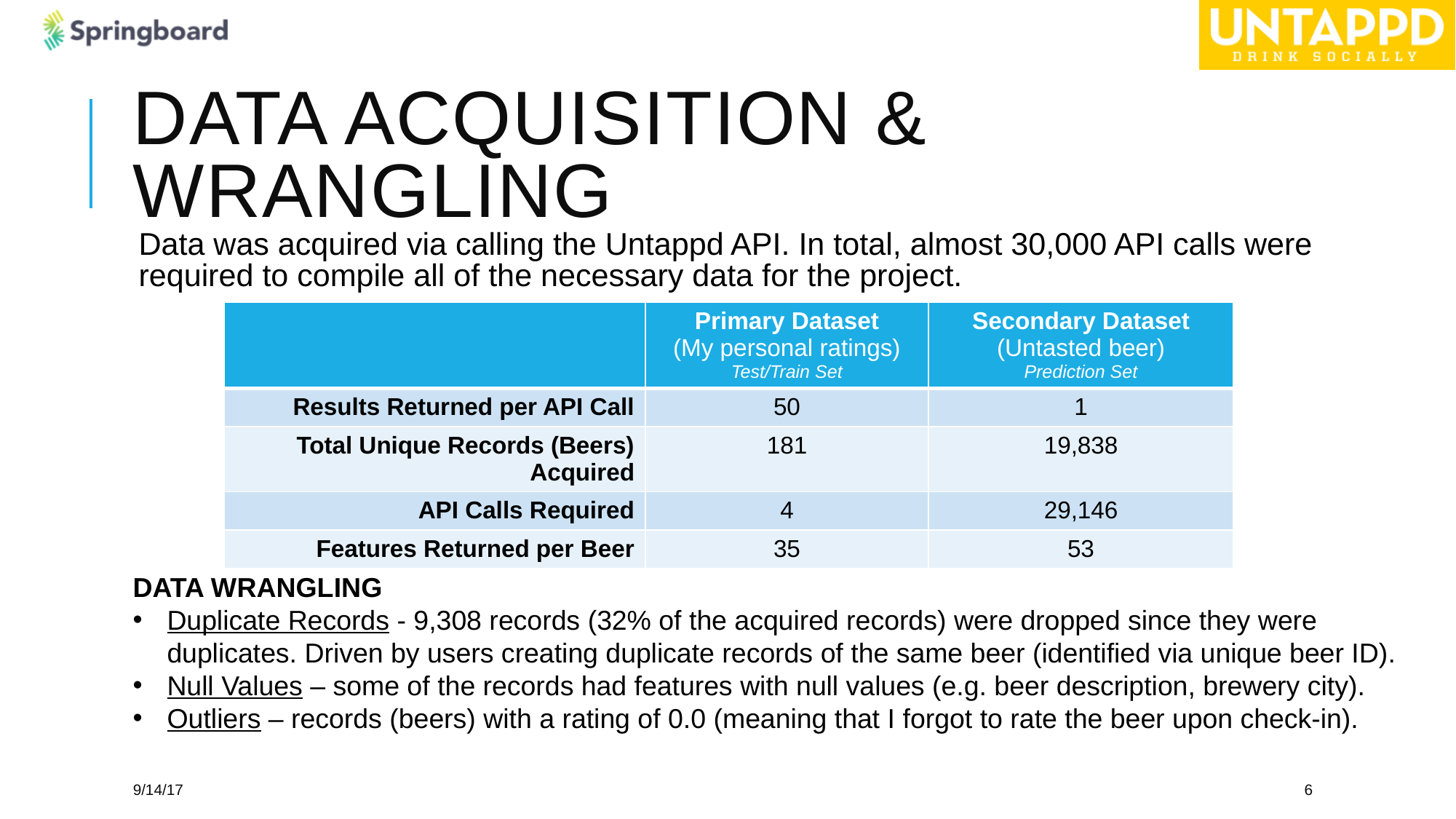

# DATA ACQUISITION & WRANGLING
Data was acquired via calling the Untappd API. In total, almost 30,000 API calls were required to compile all of the necessary data for the project.
|  | Primary Dataset (My personal ratings) Test/Train Set | Secondary Dataset (Untasted beer) Prediction Set |
| --- | --- | --- |
| Results Returned per API Call | 50 | 1 |
| Total Unique Records (Beers) Acquired | 181 | 19,838 |
| API Calls Required | 4 | 29,146 |
| Features Returned per Beer | 35 | 53 |
DATA WRANGLING
Duplicate Records - 9,308 records (32% of the acquired records) were dropped since they were duplicates. Driven by users creating duplicate records of the same beer (identified via unique beer ID).
Null Values – some of the records had features with null values (e.g. beer description, brewery city).
Outliers – records (beers) with a rating of 0.0 (meaning that I forgot to rate the beer upon check-in).
9/14/17
6